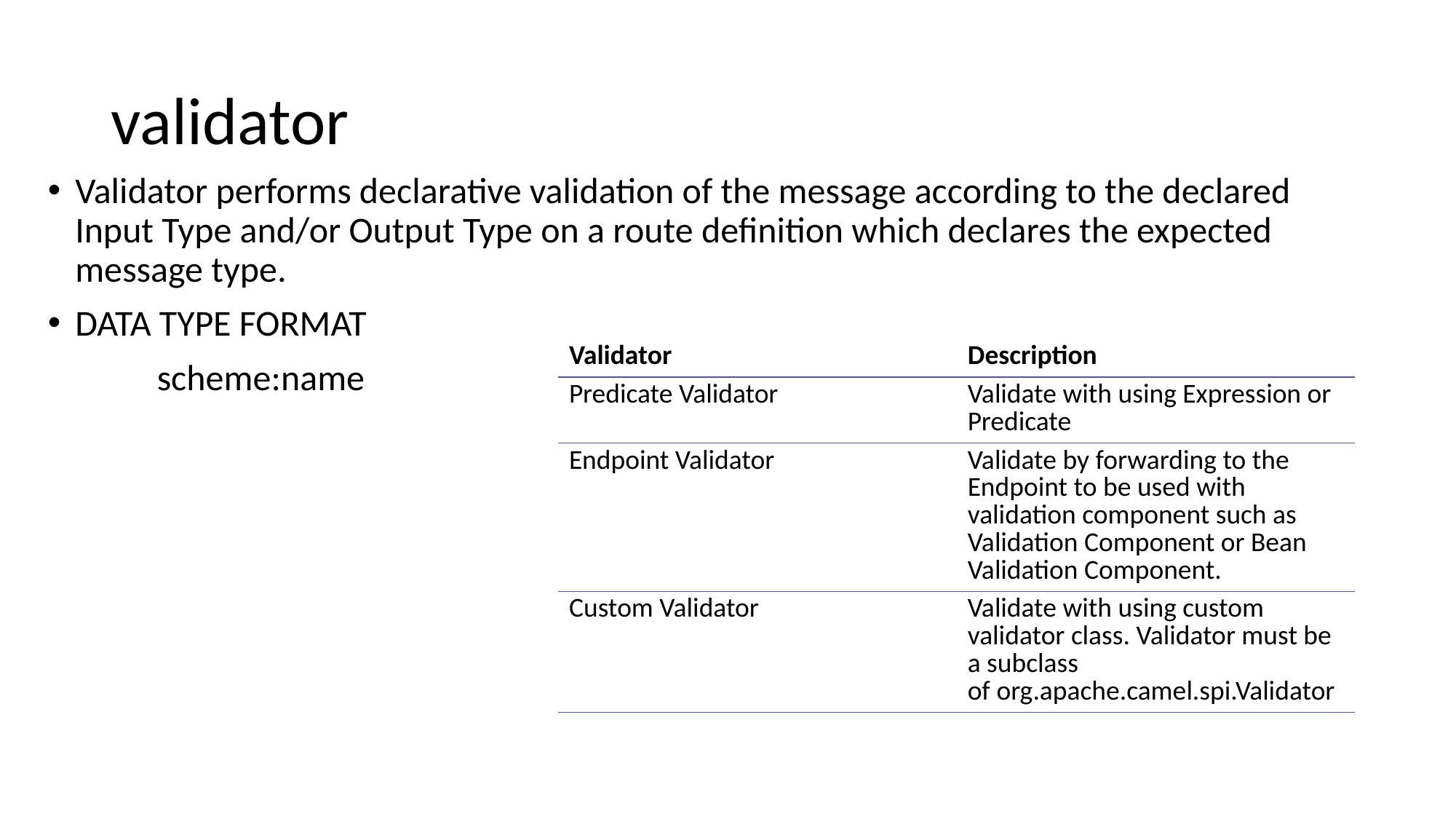

# validator
Validator performs declarative validation of the message according to the declared Input Type and/or Output Type on a route definition which declares the expected message type.
DATA TYPE FORMAT
	scheme:name

| Validator | Description |
| --- | --- |
| Predicate Validator | Validate with using Expression or Predicate |
| Endpoint Validator | Validate by forwarding to the Endpoint to be used with validation component such as Validation Component or Bean Validation Component. |
| Custom Validator | Validate with using custom validator class. Validator must be a subclass of org.apache.camel.spi.Validator |